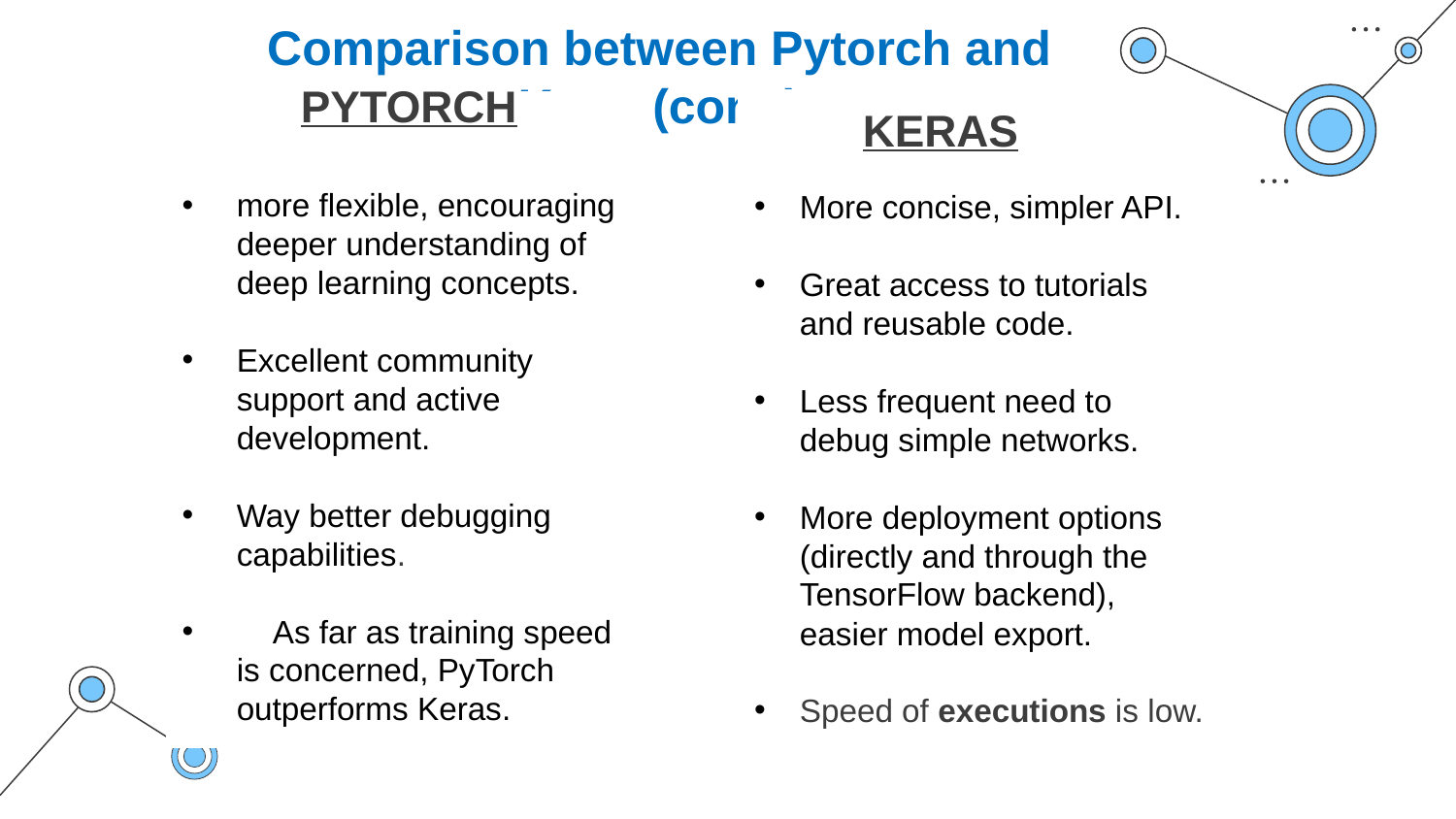

# Comparison between Pytorch and Keras(cont.)

More concise, simpler API.

Great access to tutorials and reusable code.

Less frequent need to debug simple networks.

More deployment options (directly and through the TensorFlow backend), easier model export.

Speed of executions is low.

KERAS

PYTORCH

more flexible, encouraging deeper understanding of deep learning concepts.

Excellent community support and active development.

Way better debugging capabilities.

    As far as training speed is concerned, PyTorch outperforms Keras.